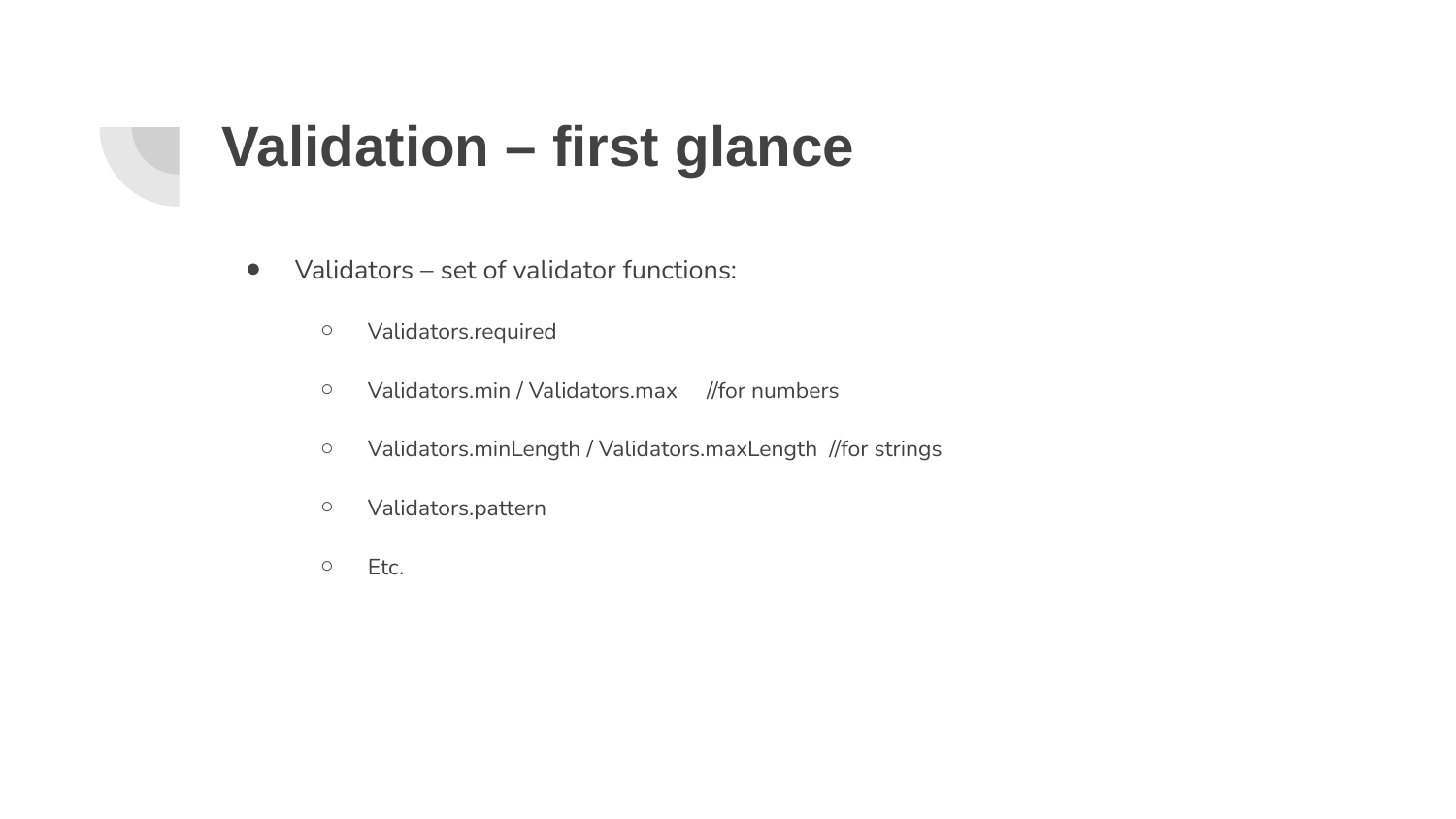

# Validation – first glance
Validators – set of validator functions:
Validators.required
Validators.min / Validators.max     //for numbers
Validators.minLength / Validators.maxLength  //for strings
Validators.pattern
Etc.